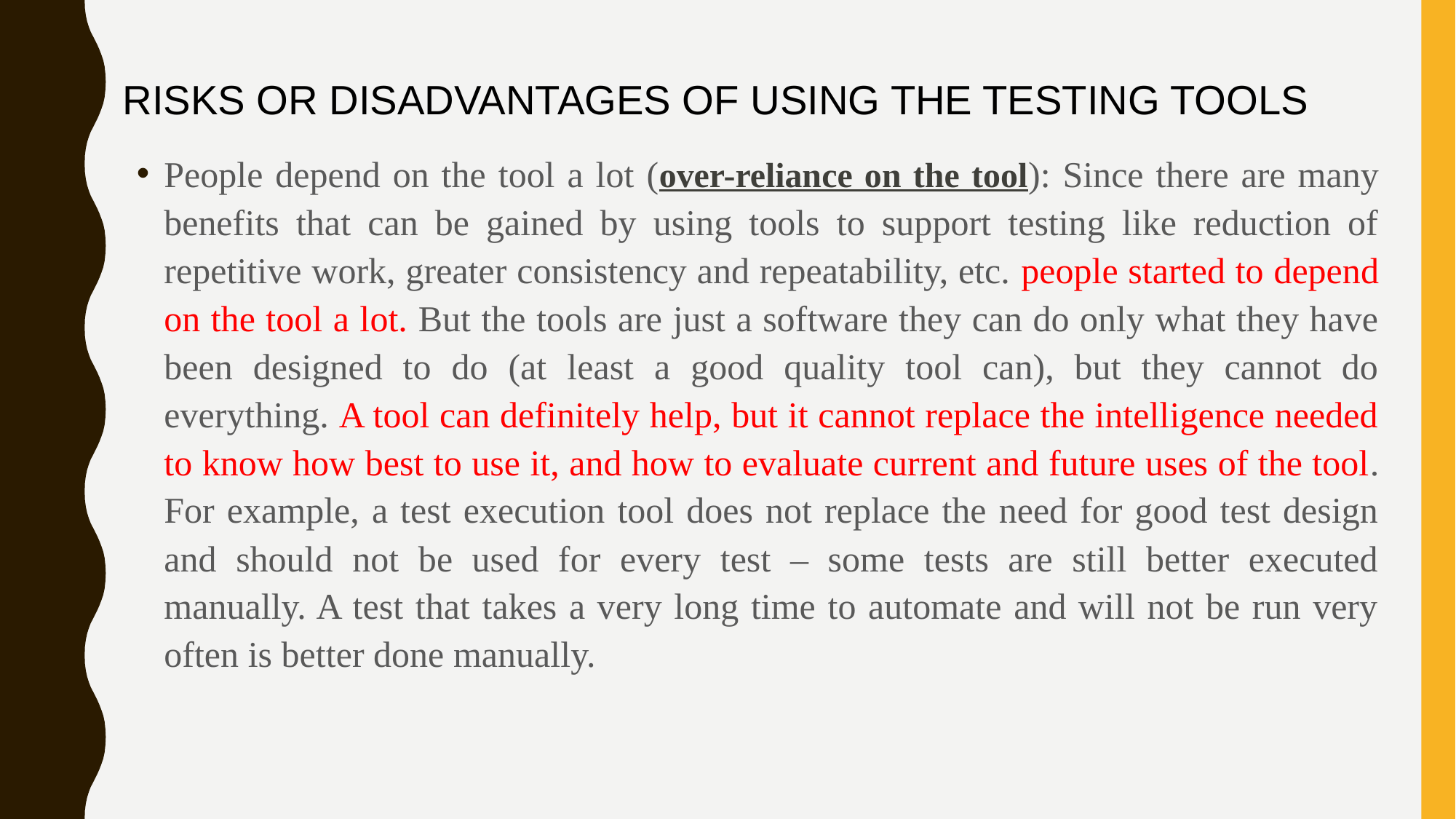

Risks or disadvantages of using the testing tools
People depend on the tool a lot (over-reliance on the tool): Since there are many benefits that can be gained by using tools to support testing like reduction of repetitive work, greater consistency and repeatability, etc. people started to depend on the tool a lot. But the tools are just a software they can do only what they have been designed to do (at least a good quality tool can), but they cannot do everything. A tool can definitely help, but it cannot replace the intelligence needed to know how best to use it, and how to evaluate current and future uses of the tool. For example, a test execution tool does not replace the need for good test design and should not be used for every test – some tests are still better executed manually. A test that takes a very long time to automate and will not be run very often is better done manually.